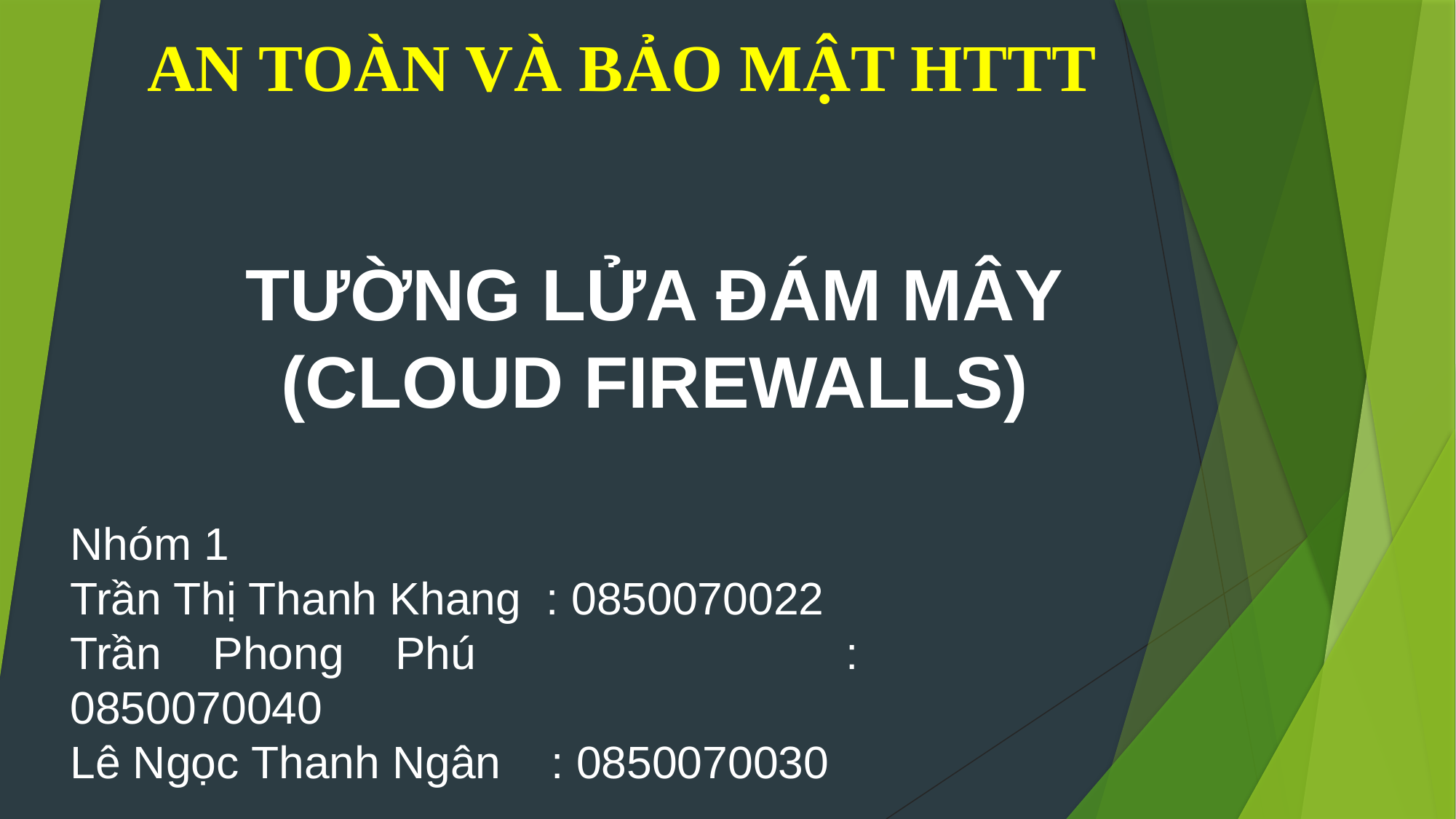

AN TOÀN VÀ BẢO MẬT HTTT
TƯỜNG LỬA ĐÁM MÂY
(CLOUD FIREWALLS)

Nhóm 1
Trần Thị Thanh Khang  : 0850070022
Trần Phong Phú		   : 0850070040
Lê Ngọc Thanh Ngân    : 0850070030